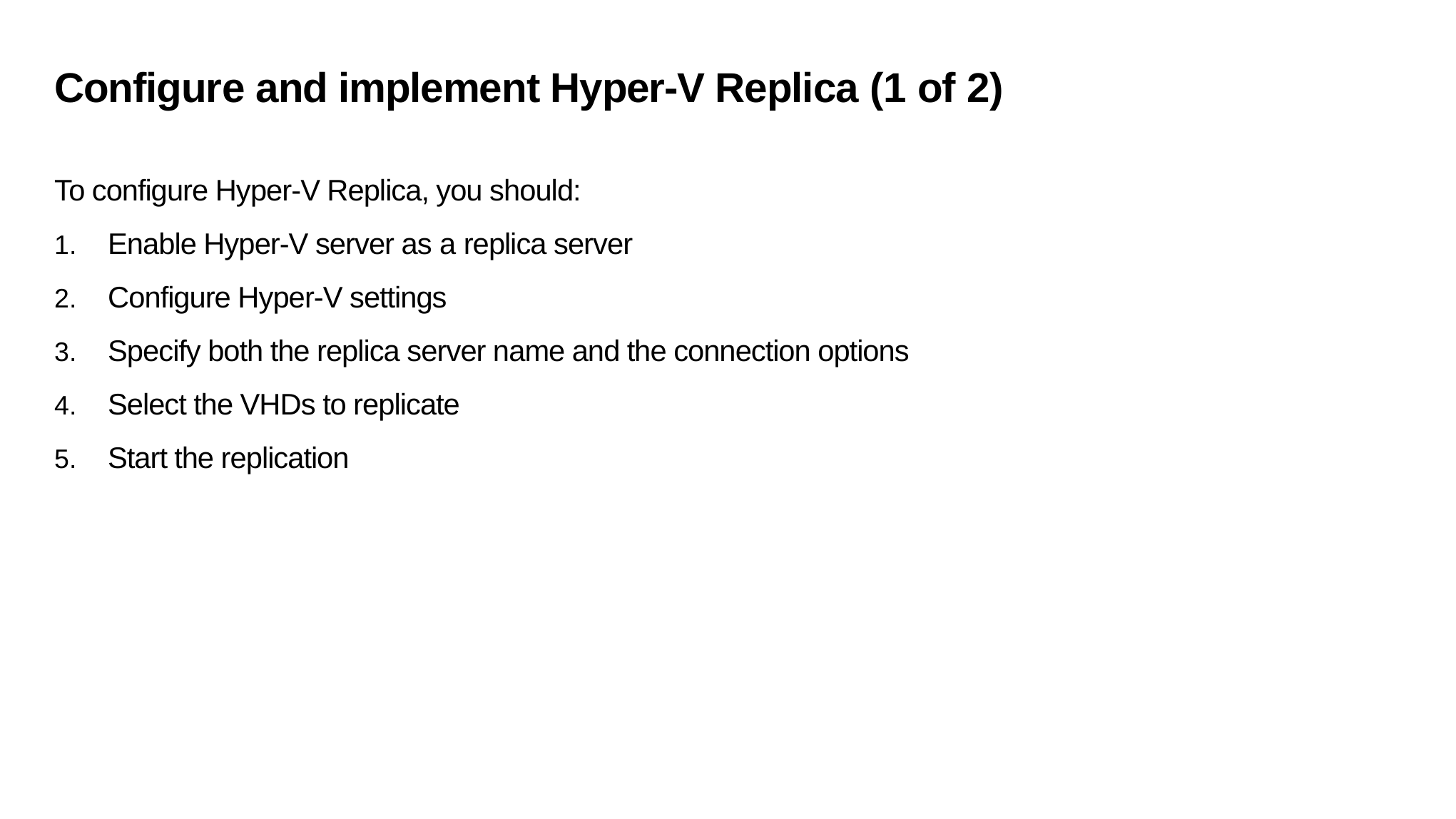

# Configure and implement Hyper-V Replica (1 of 2)
To configure Hyper-V Replica, you should:
Enable Hyper-V server as a replica server
Configure Hyper-V settings
Specify both the replica server name and the connection options
Select the VHDs to replicate
Start the replication